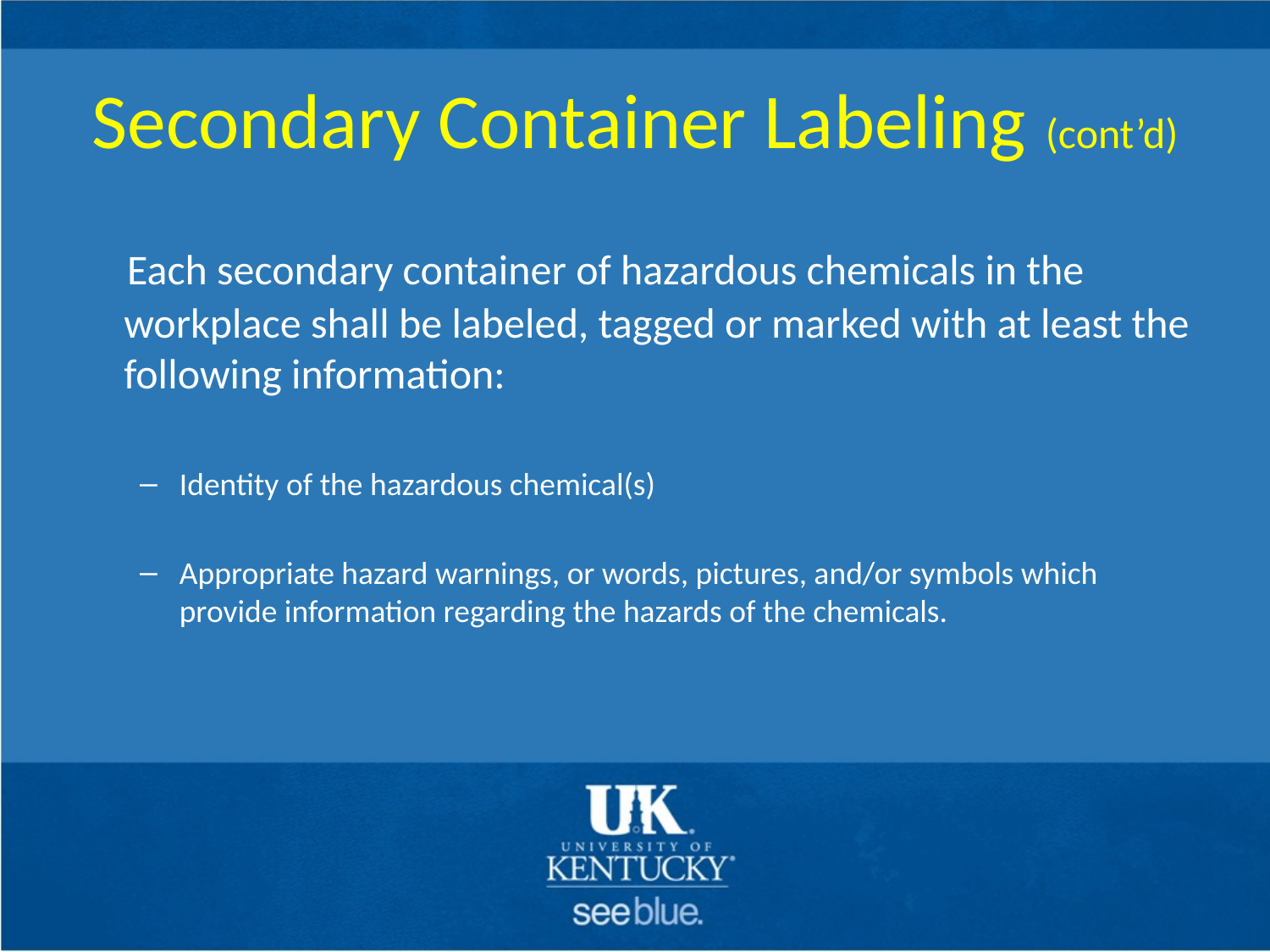

# Secondary Container Labeling (cont’d)
    Each secondary container of hazardous chemicals in the workplace shall be labeled, tagged or marked with at least the following information:

Identity of the hazardous chemical(s)

Appropriate hazard warnings, or words, pictures, and/or symbols which provide information regarding the hazards of the chemicals.